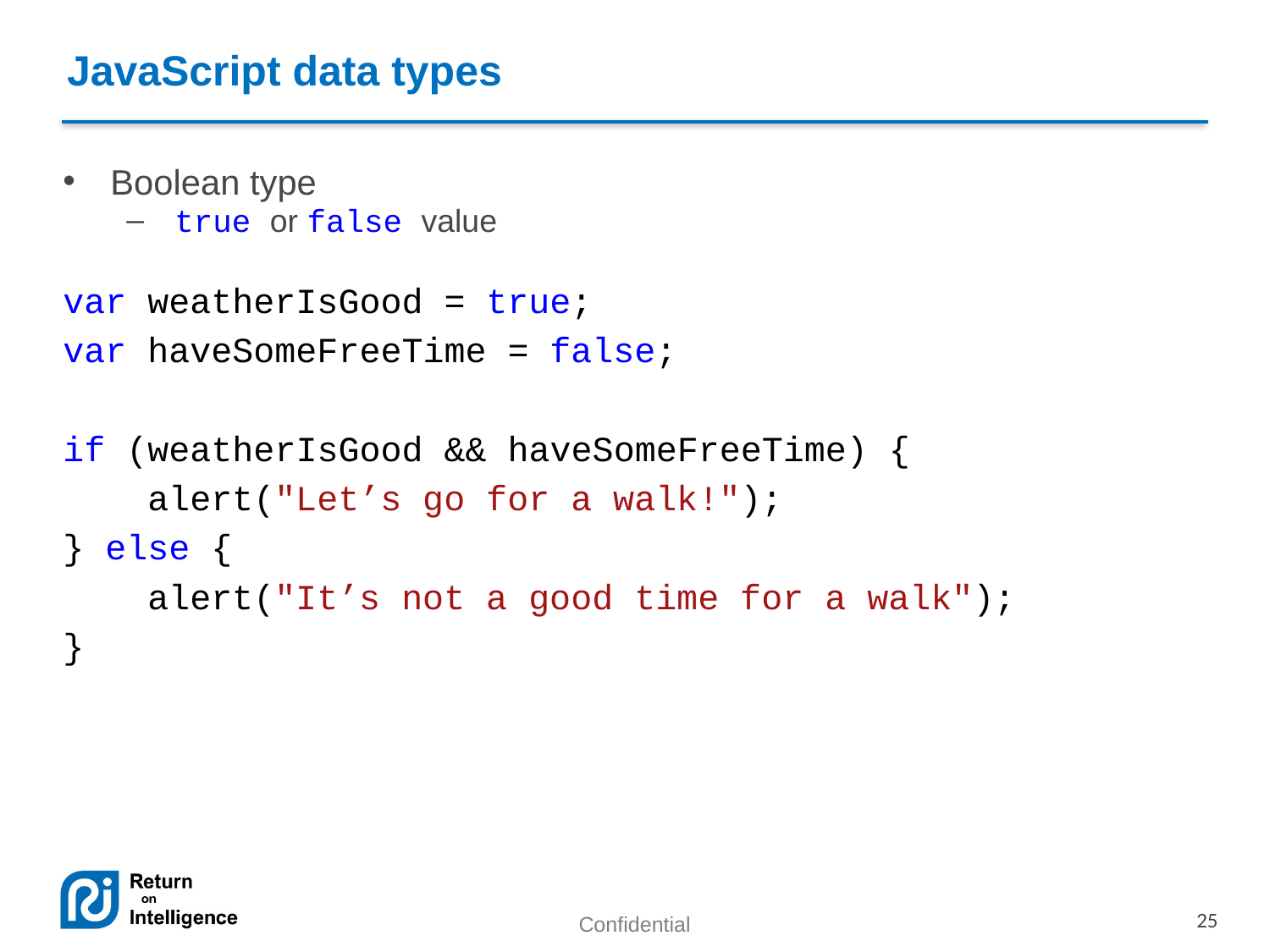

JavaScript data types
Boolean type
 true or false value

var weatherIsGood = true;
var haveSomeFreeTime = false;

if (weatherIsGood && haveSomeFreeTime) {
    alert("Let’s go for a walk!");
} else {
    alert("It’s not a good time for a walk");
}